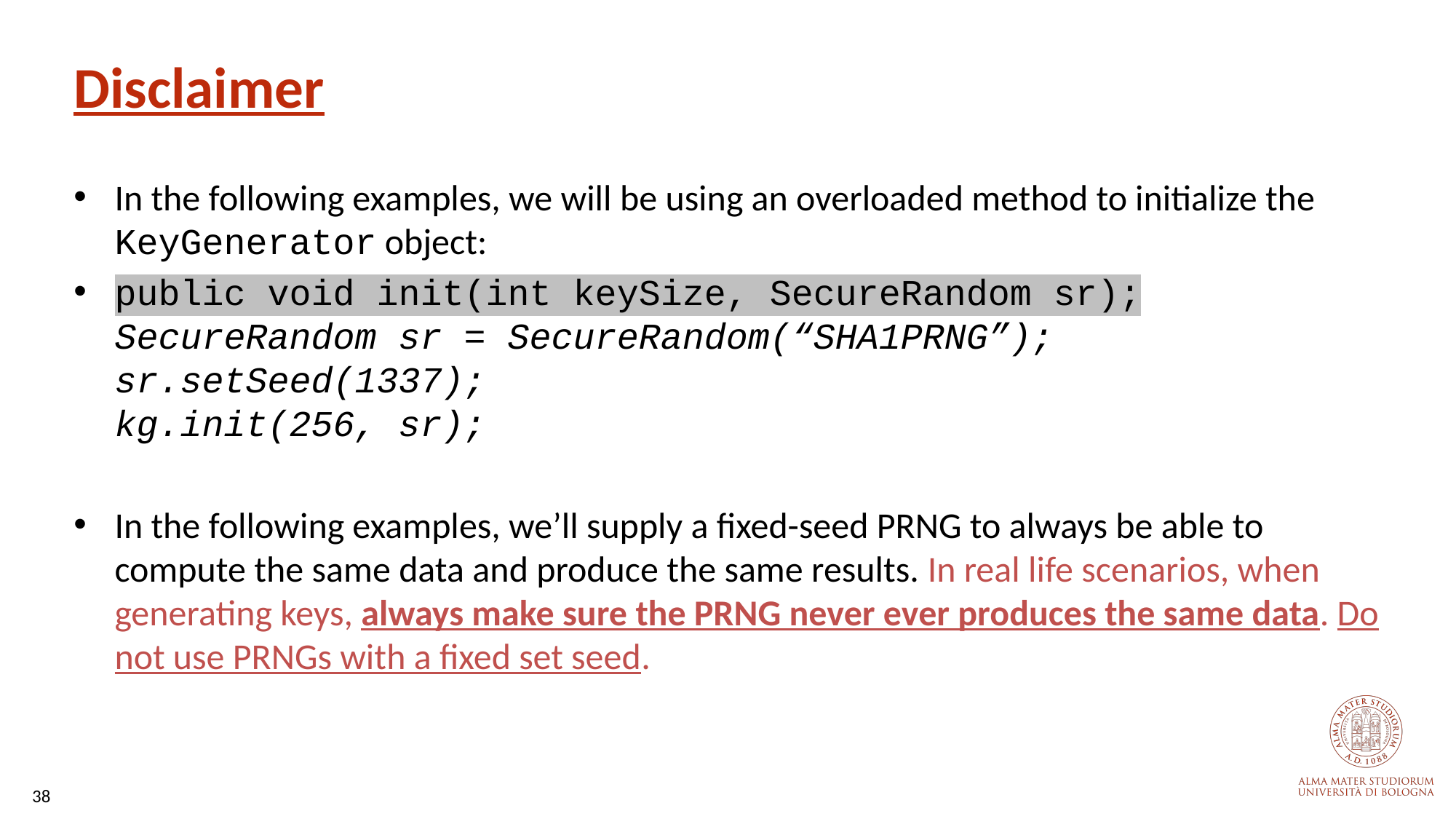

# Disclaimer
In the following examples, we will be using an overloaded method to initialize the KeyGenerator object:
public void init(int keySize, SecureRandom sr);
SecureRandom sr = SecureRandom(“SHA1PRNG”);
sr.setSeed(1337);
kg.init(256, sr);

In the following examples, we’ll supply a fixed-seed PRNG to always be able to compute the same data and produce the same results. In real life scenarios, when generating keys, always make sure the PRNG never ever produces the same data. Do not use PRNGs with a fixed set seed.